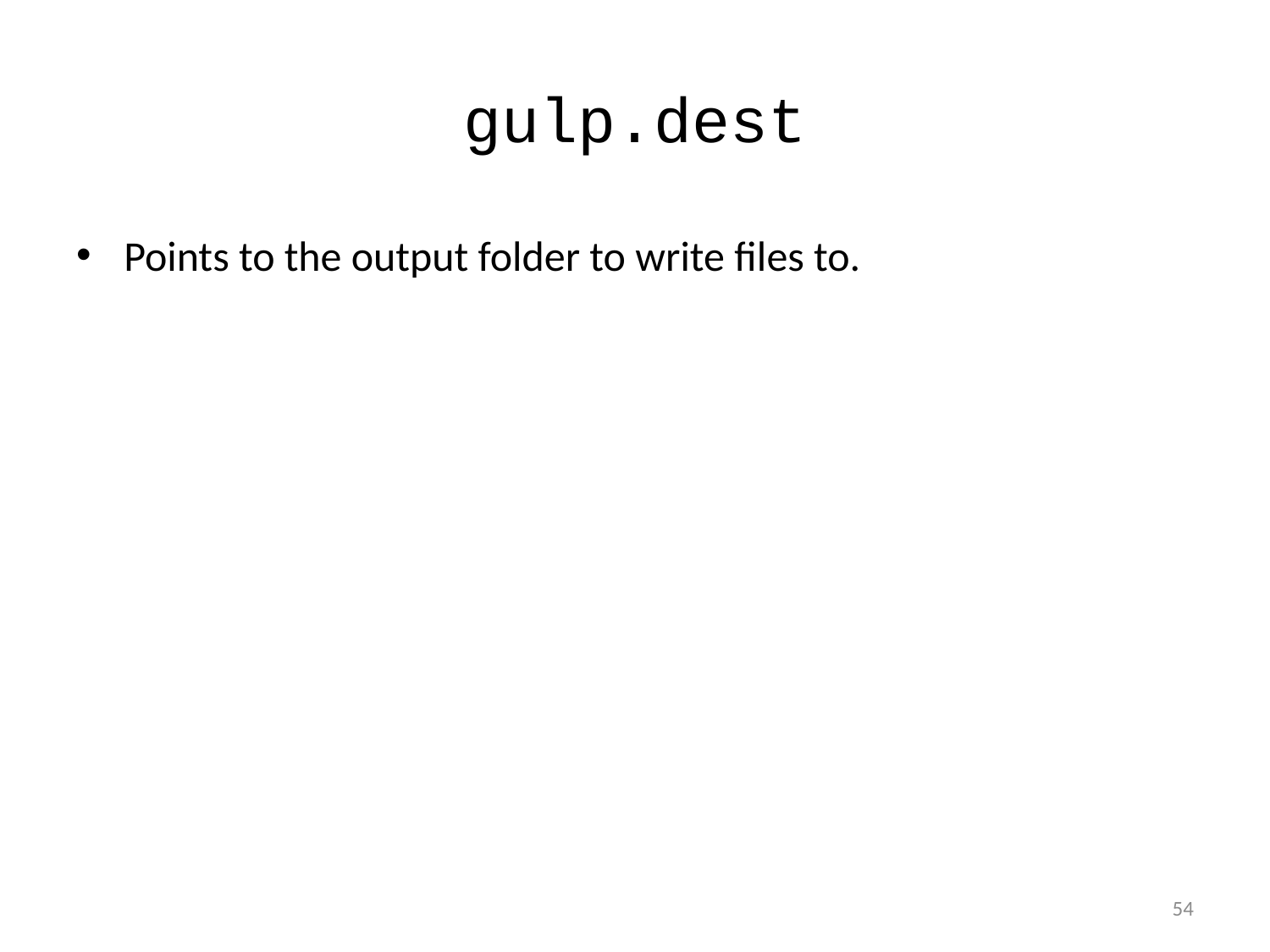

# gulp.dest
Points to the output folder to write files to.
54